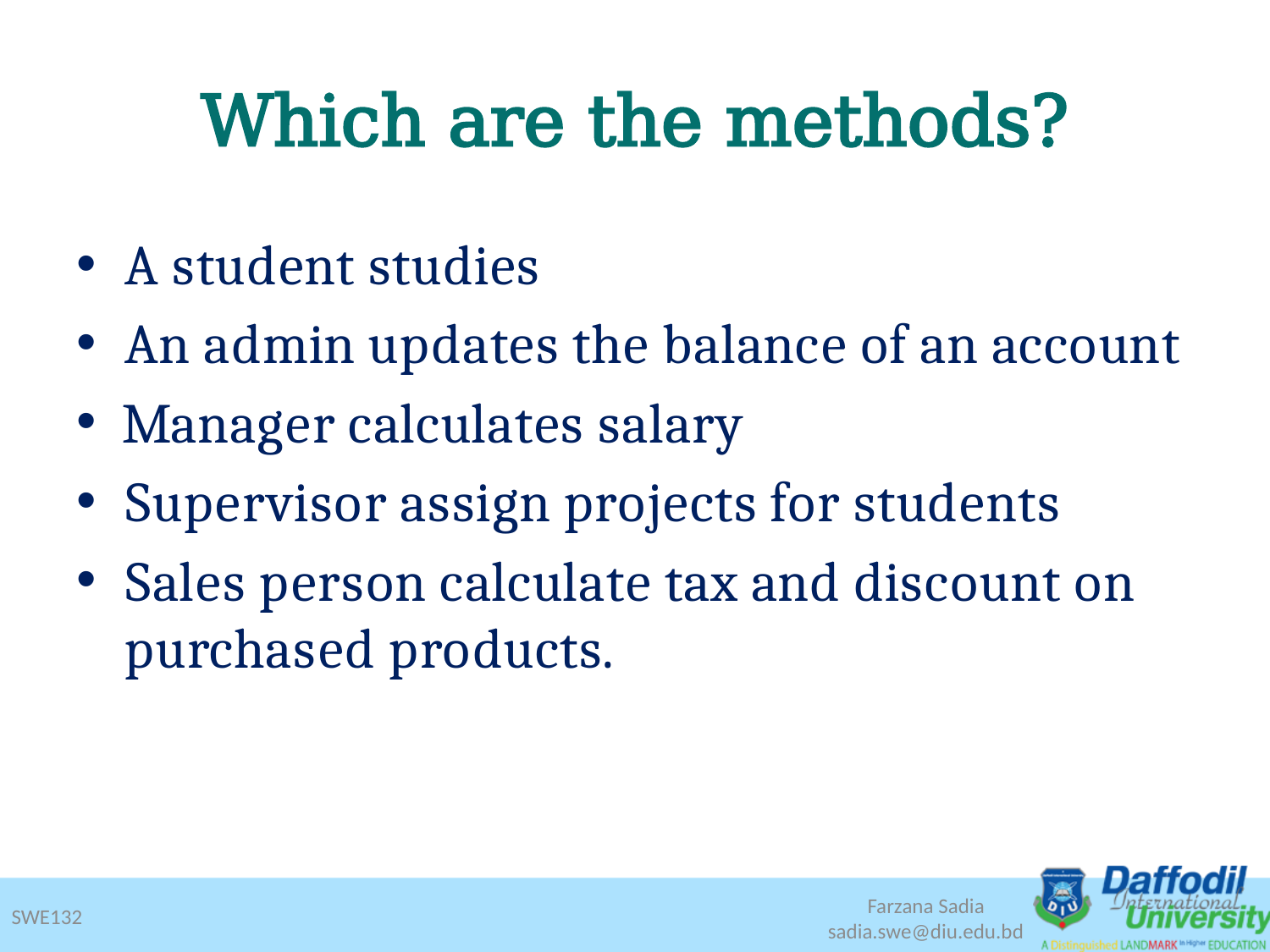

# Which are the methods?
A student studies
An admin updates the balance of an account
Manager calculates salary
Supervisor assign projects for students
Sales person calculate tax and discount on purchased products.